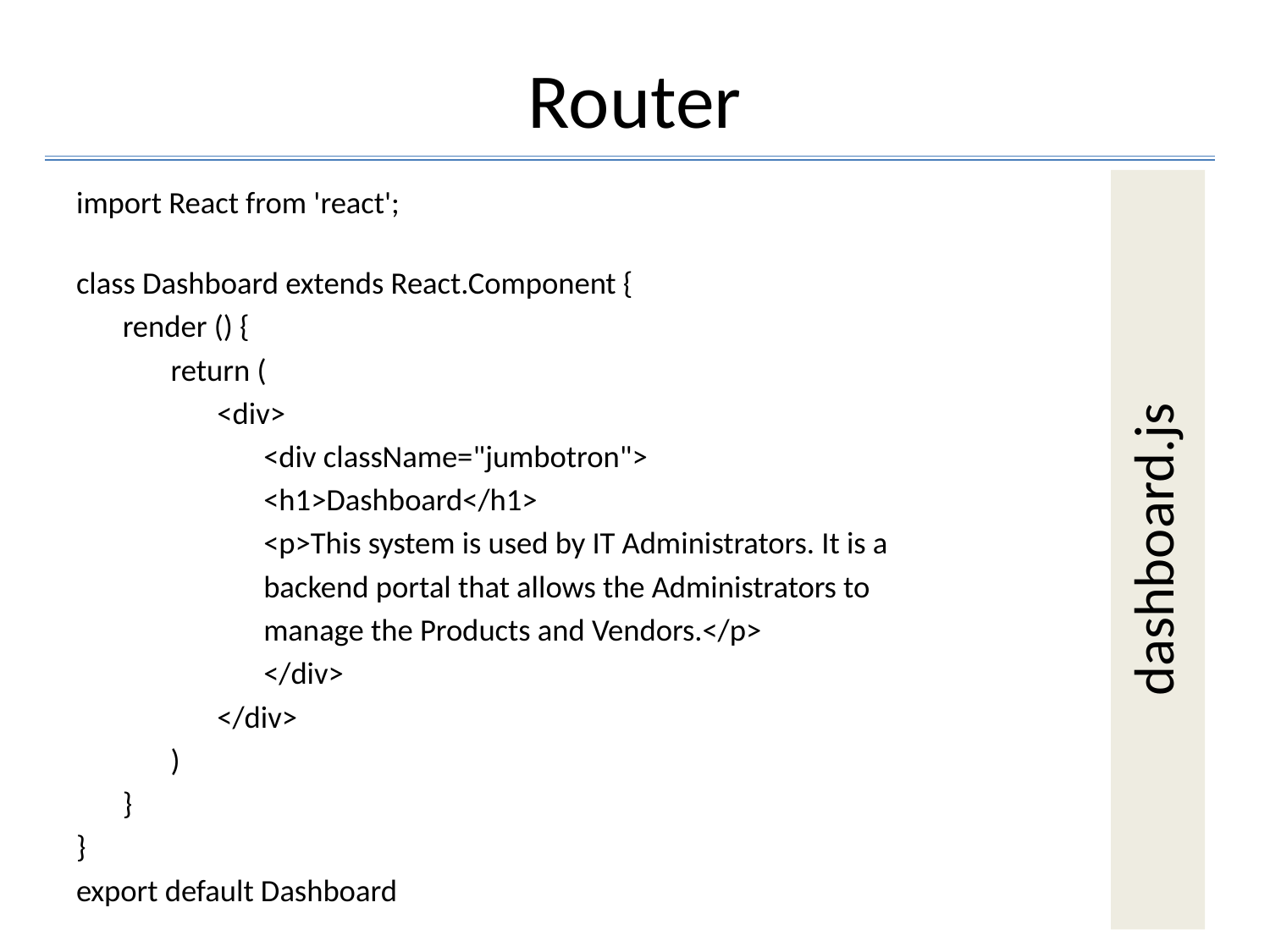

# Router
dashboard.js
import React from 'react';
class Dashboard extends React.Component {
render () {
return (
<div>
<div className="jumbotron">
<h1>Dashboard</h1>
<p>This system is used by IT Administrators. It is a
backend portal that allows the Administrators to
manage the Products and Vendors.</p>
</div>
</div>
)
}
}
export default Dashboard